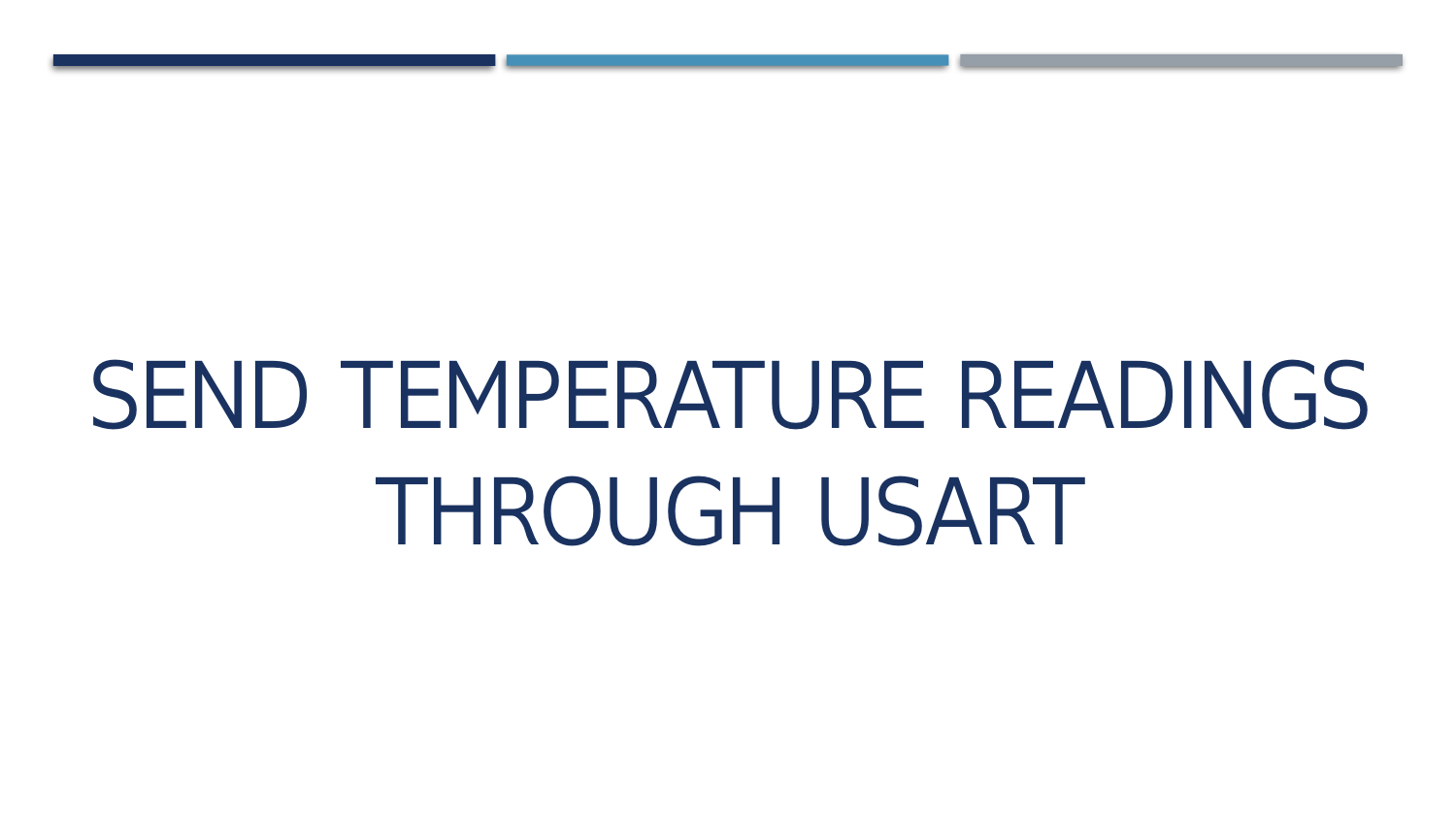

Send temperature readings through usart
Exercise 8